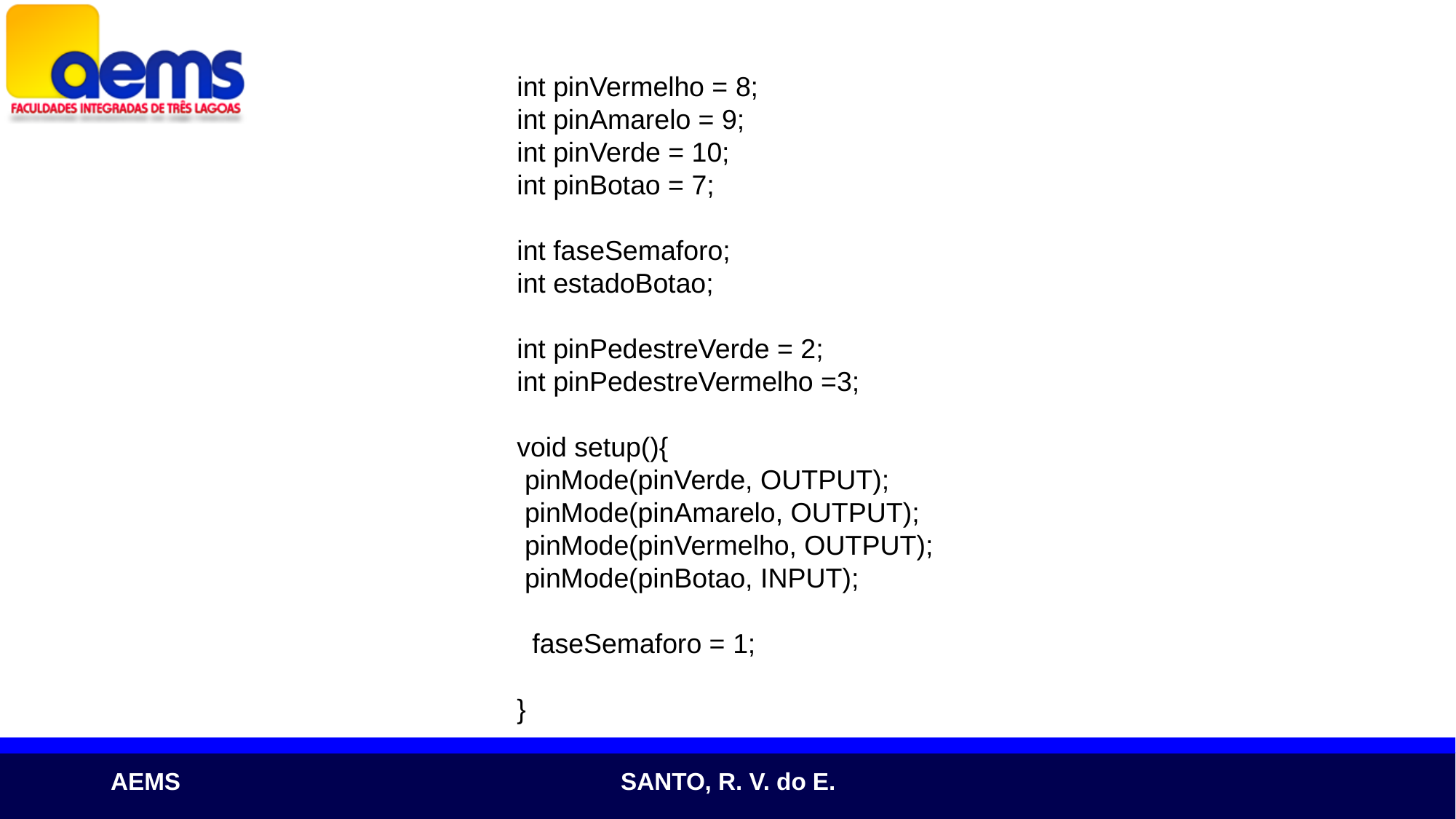

int pinVermelho = 8;
int pinAmarelo = 9;
int pinVerde = 10;
int pinBotao = 7;

int faseSemaforo;
int estadoBotao;

int pinPedestreVerde = 2;
int pinPedestreVermelho =3;

void setup(){
 pinMode(pinVerde, OUTPUT);
 pinMode(pinAmarelo, OUTPUT);
 pinMode(pinVermelho, OUTPUT);
 pinMode(pinBotao, INPUT);

  faseSemaforo = 1;

}